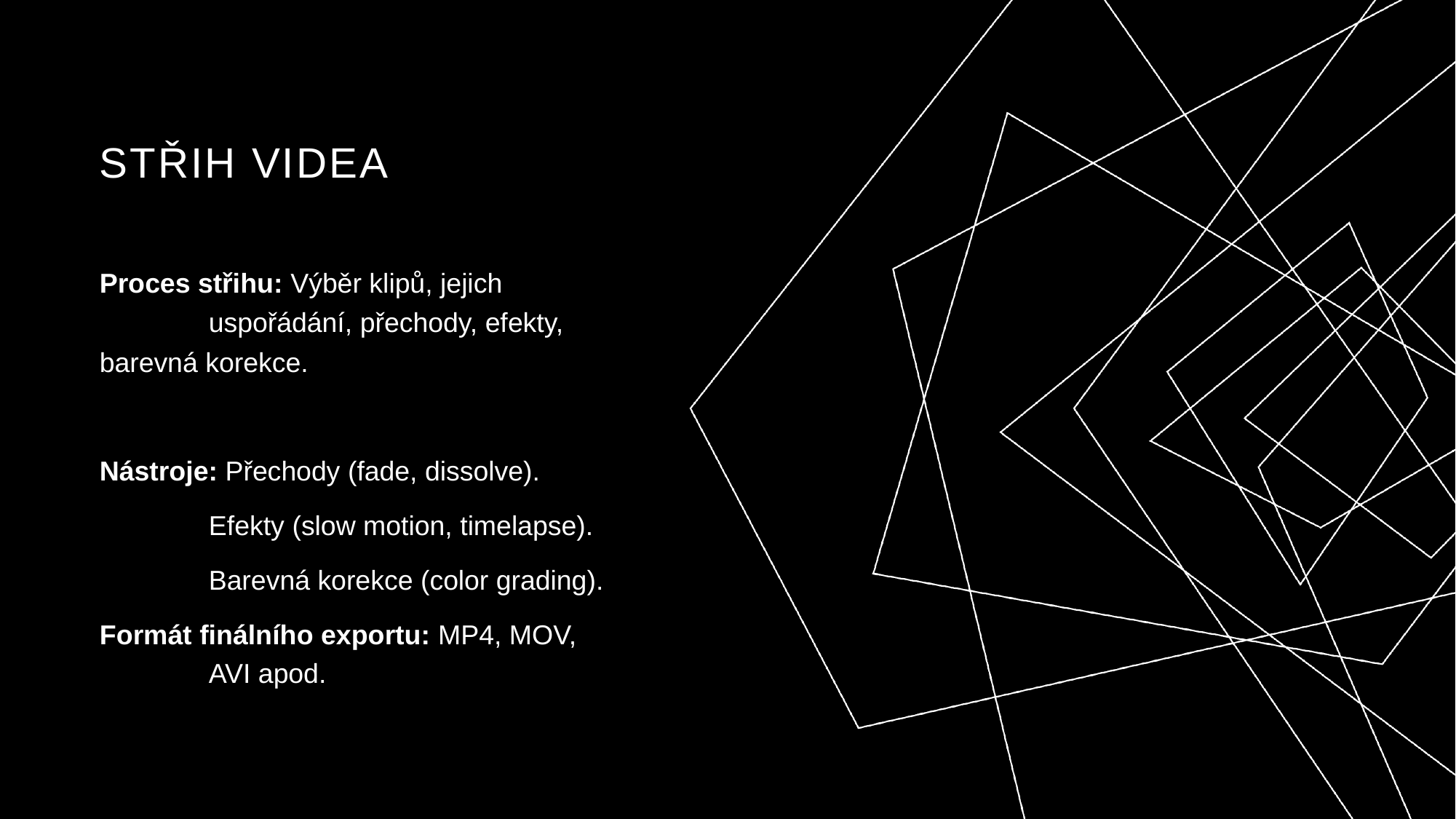

# STŘIH VIDEA
Proces střihu: Výběr klipů, jejich 			uspořádání, přechody, efekty, 	barevná korekce.

Nástroje: Přechody (fade, dissolve).
	Efekty (slow motion, timelapse).
	Barevná korekce (color grading).
Formát finálního exportu: MP4, MOV, 		AVI apod.